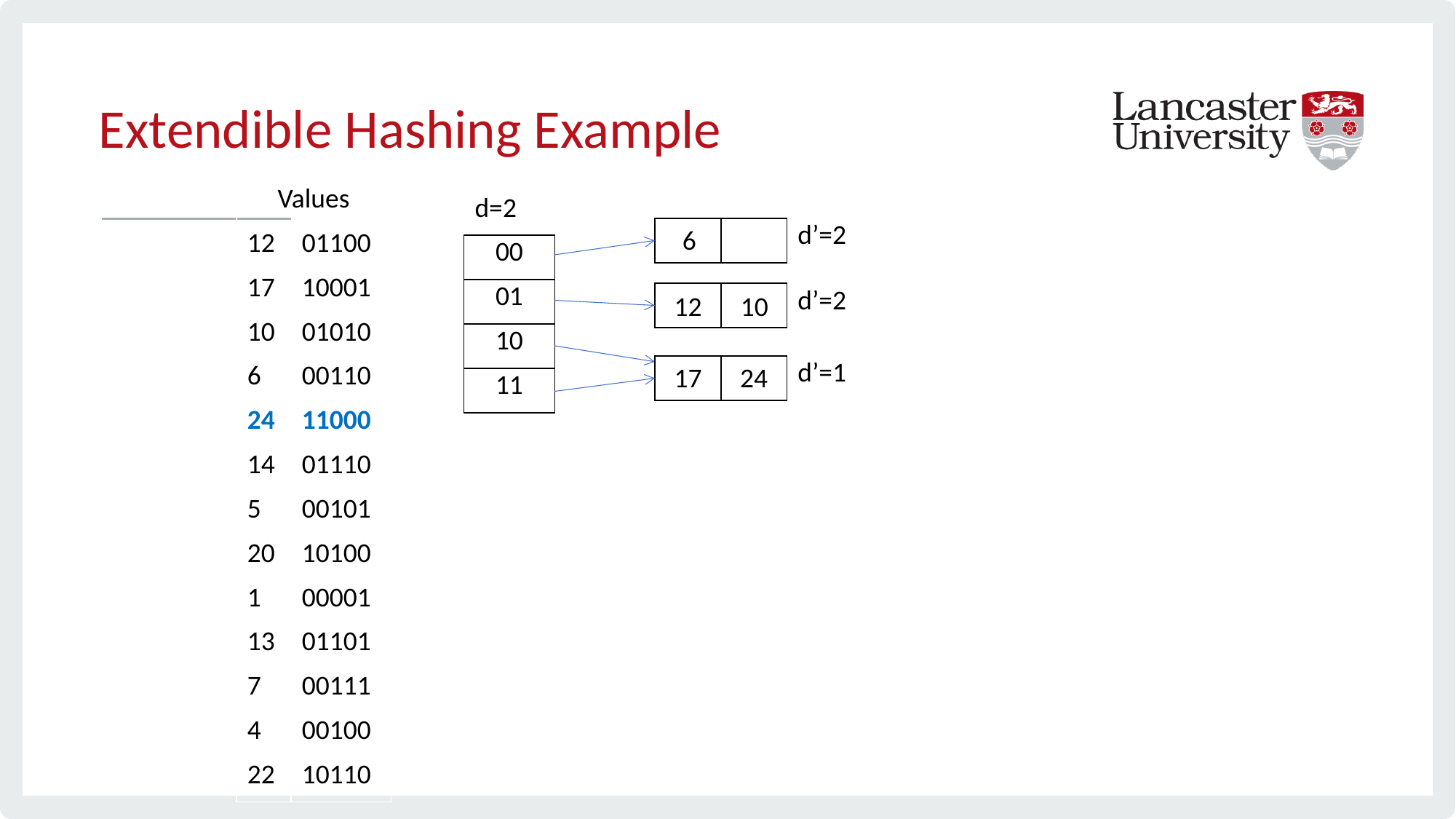

# Extendible Hashing Example
| Values |  |
| --- | --- |
| 12 | 01100 |
| 17 | 10001 |
| 10 | 01010 |
| 6 | 00110 |
| 24 | 11000 |
| 14 | 01110 |
| 5 | 00101 |
| 20 | 10100 |
| 1 | 00001 |
| 13 | 01101 |
| 7 | 00111 |
| 4 | 00100 |
| 22 | 10110 |
| d=2 |
| --- |
| 00 |
| 01 |
| 10 |
| 11 |
6
|  |  | d’=2 |
| --- | --- | --- |
|  |  | d’=2 |
| --- | --- | --- |
12
10
17
24
|  |  | d’=1 |
| --- | --- | --- |